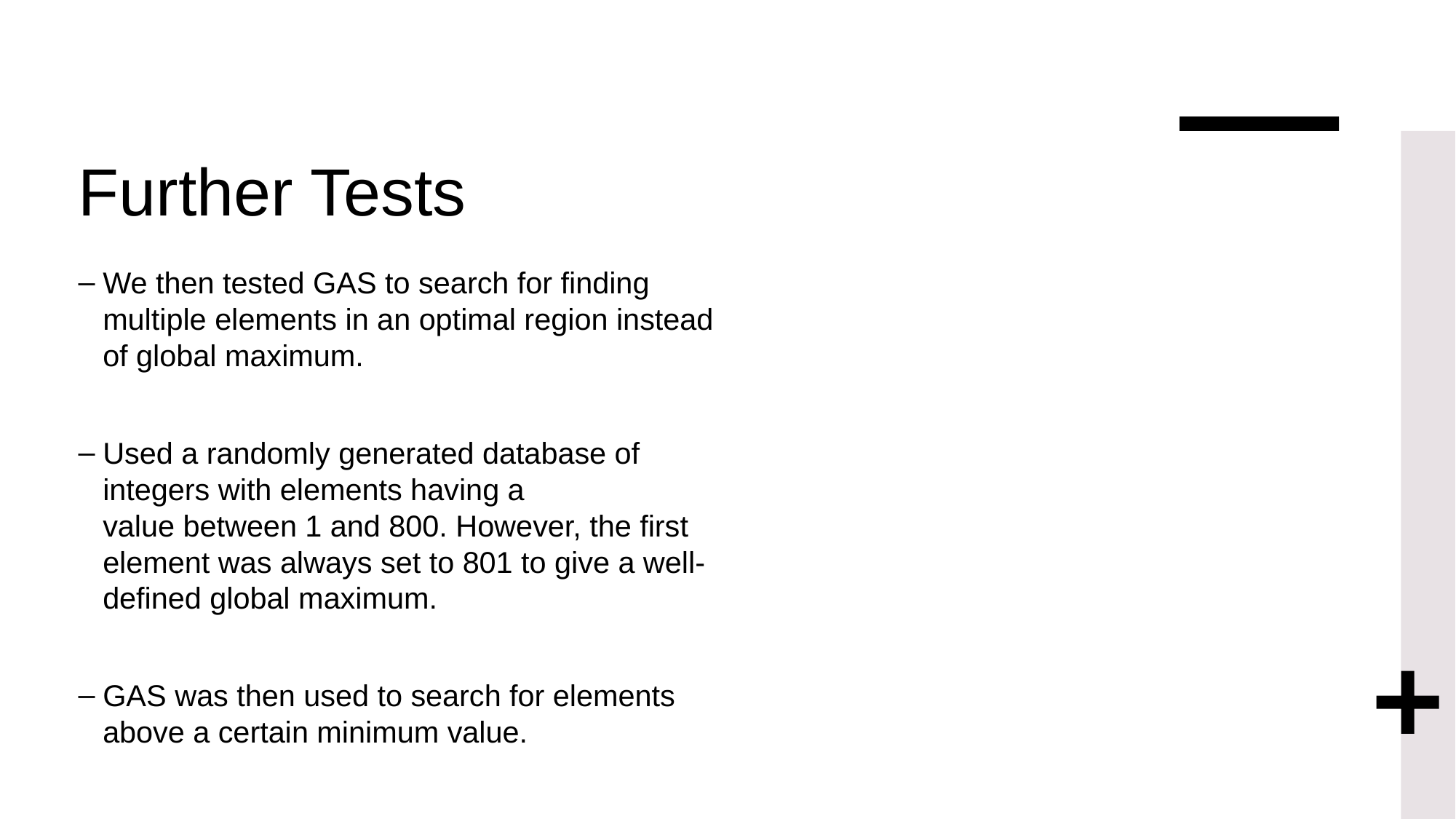

# Further Tests
We then tested GAS to search for finding multiple elements in an optimal region instead of global maximum.

Used a randomly generated database of integers with elements having a value between 1 and 800. However, the first element was always set to 801 to give a well-defined global maximum.

GAS was then used to search for elements above a certain minimum value.